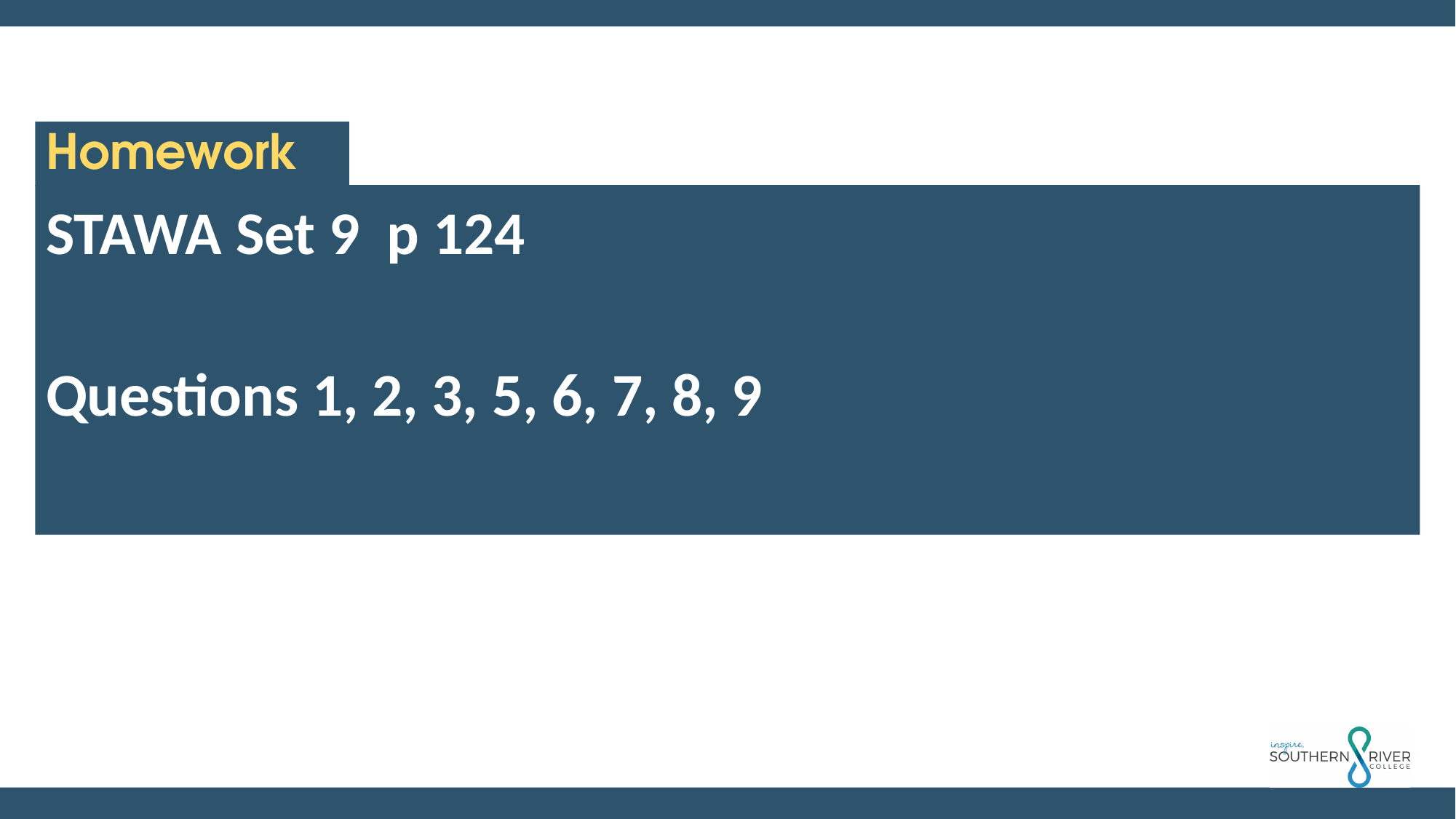

Homework
STAWA Set 9  p 124

Questions 1, 2, 3, 5, 6, 7, 8, 9